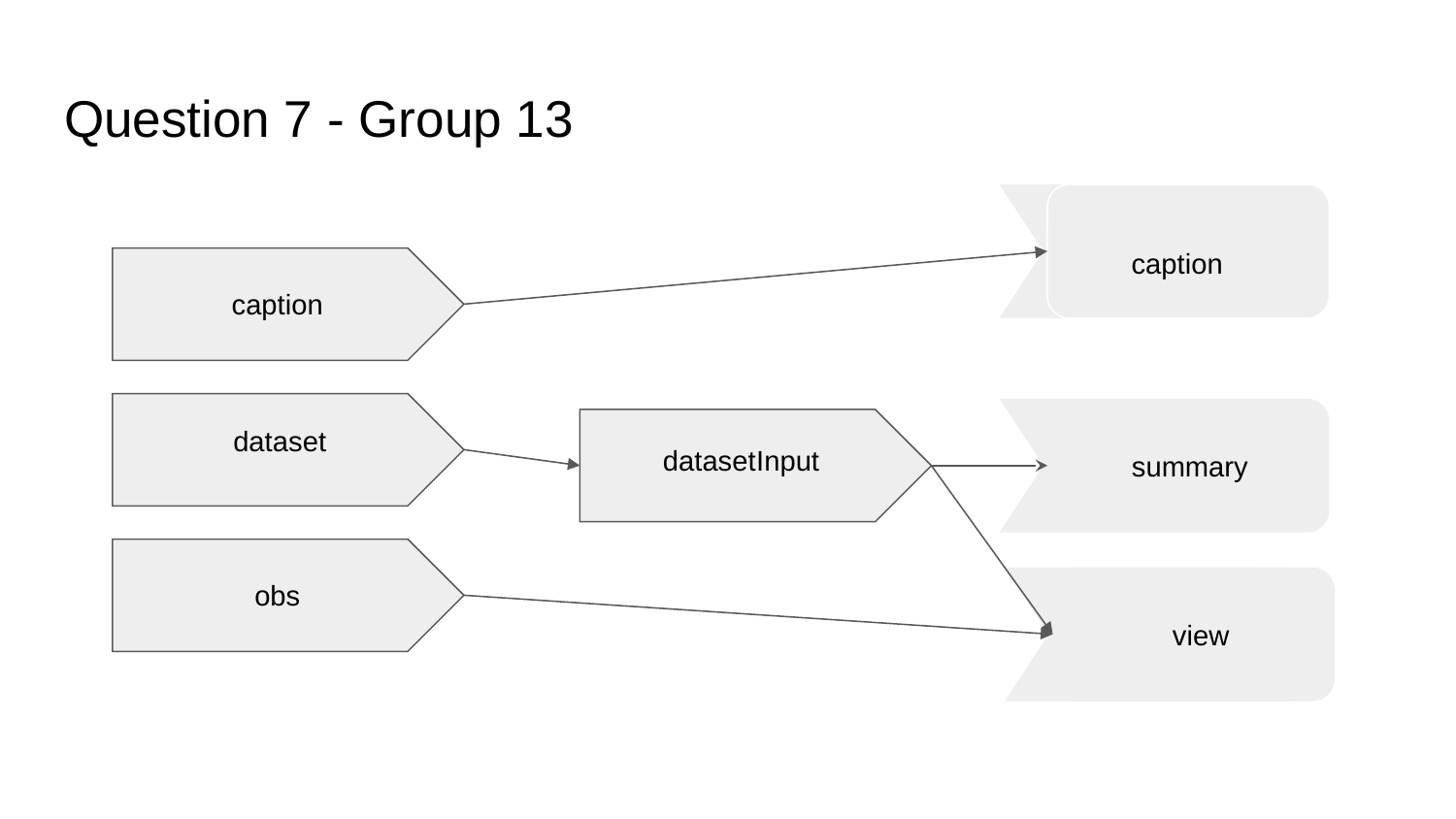

# Question 7 - Group 13

caption

caption

dataset

datasetInput
summary

obs

view